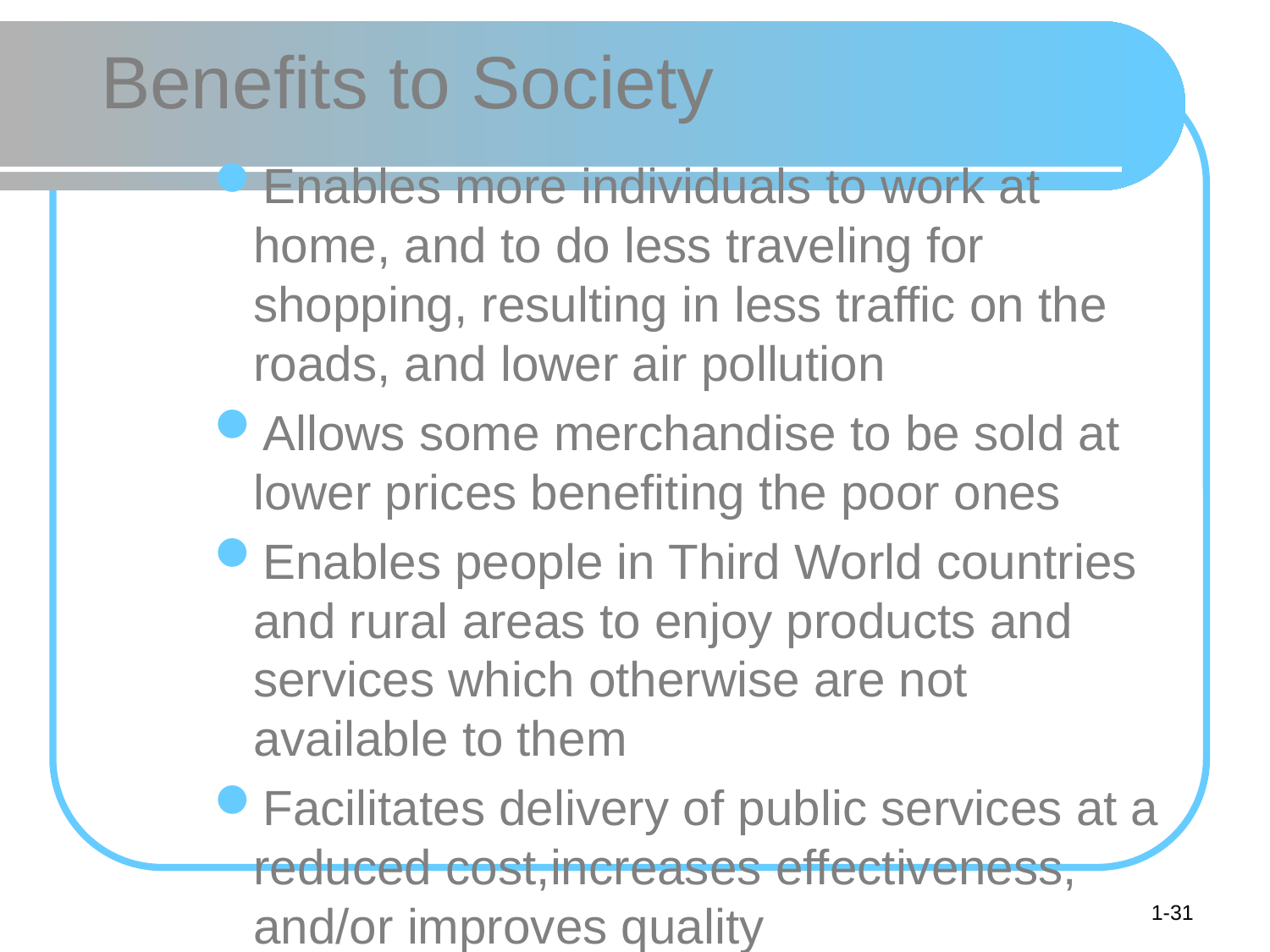

# Benefits to Society
Enables more individuals to work at home, and to do less traveling for shopping, resulting in less traffic on the roads, and lower air pollution
Allows some merchandise to be sold at lower prices benefiting the poor ones
Enables people in Third World countries and rural areas to enjoy products and services which otherwise are not available to them
Facilitates delivery of public services at a reduced cost,increases effectiveness, and/or improves quality
1-31